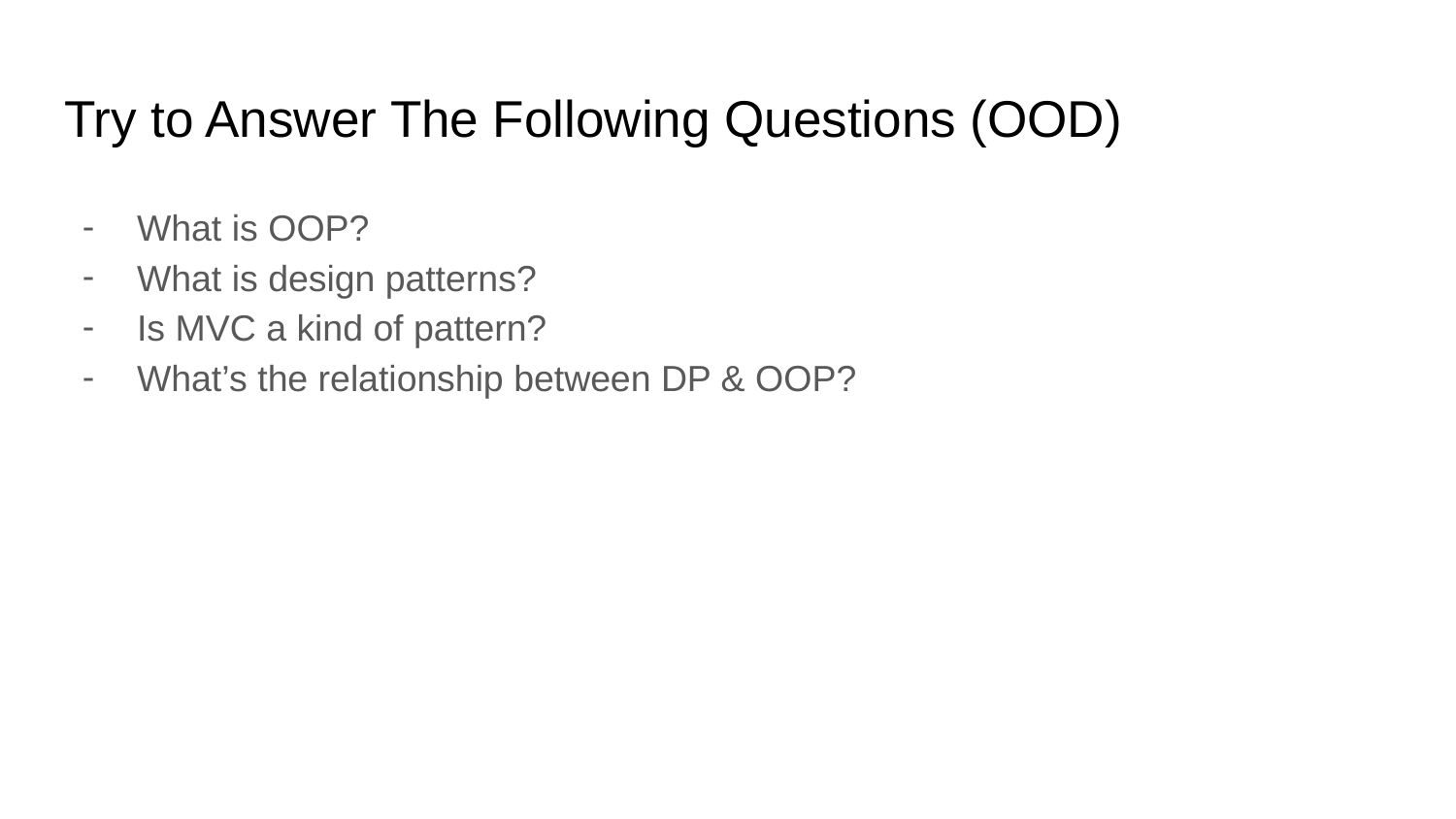

# Try to Answer The Following Questions (OOD)
What is OOP?
What is design patterns?
Is MVC a kind of pattern?
What’s the relationship between DP & OOP?